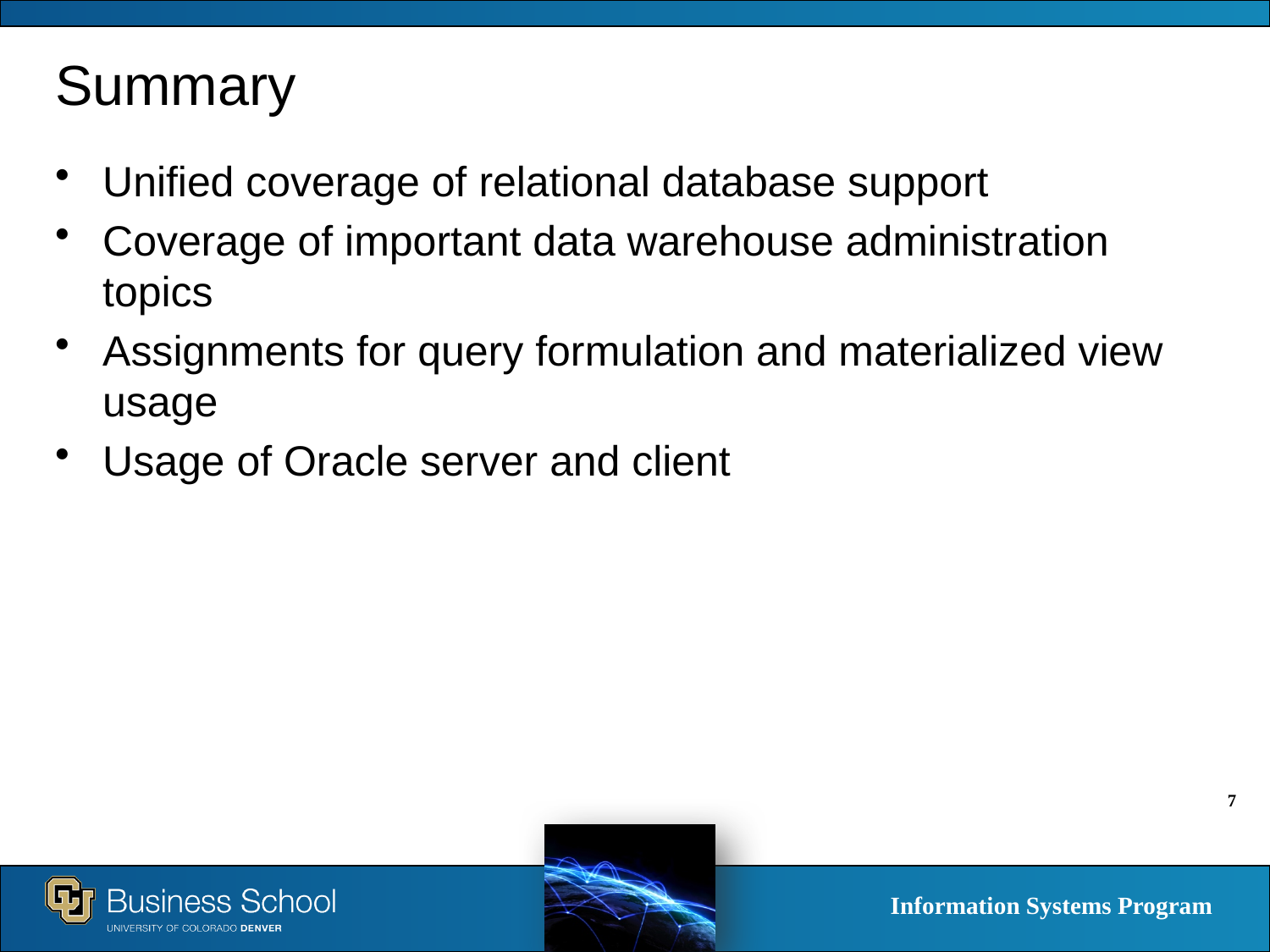

# Summary
Unified coverage of relational database support
Coverage of important data warehouse administration topics
Assignments for query formulation and materialized view usage
Usage of Oracle server and client